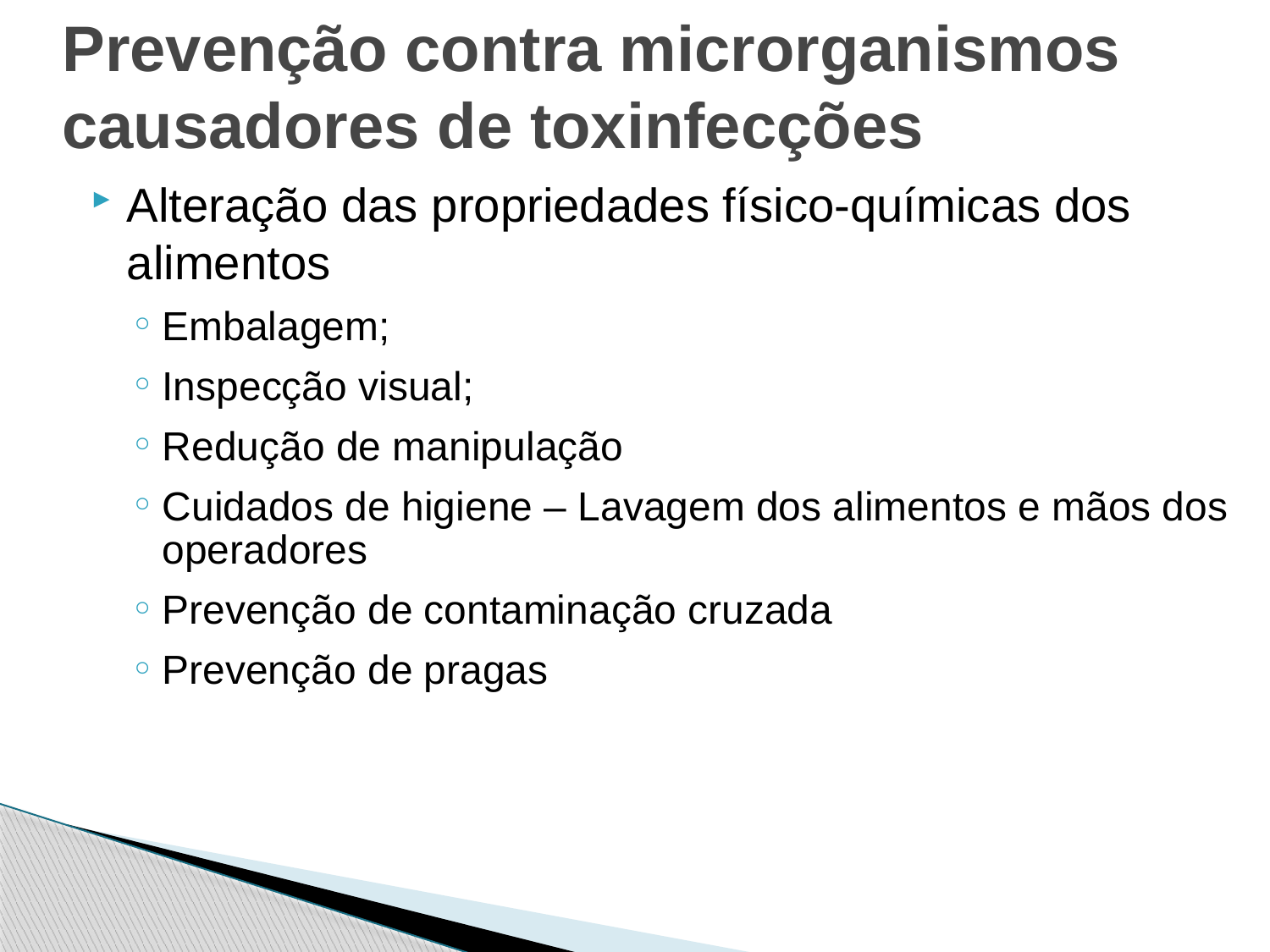

# Prevenção contra microrganismos causadores de toxinfecções
Alteração das propriedades físico-químicas dos alimentos
Embalagem;
Inspecção visual;
Redução de manipulação
Cuidados de higiene – Lavagem dos alimentos e mãos dos operadores
Prevenção de contaminação cruzada
Prevenção de pragas